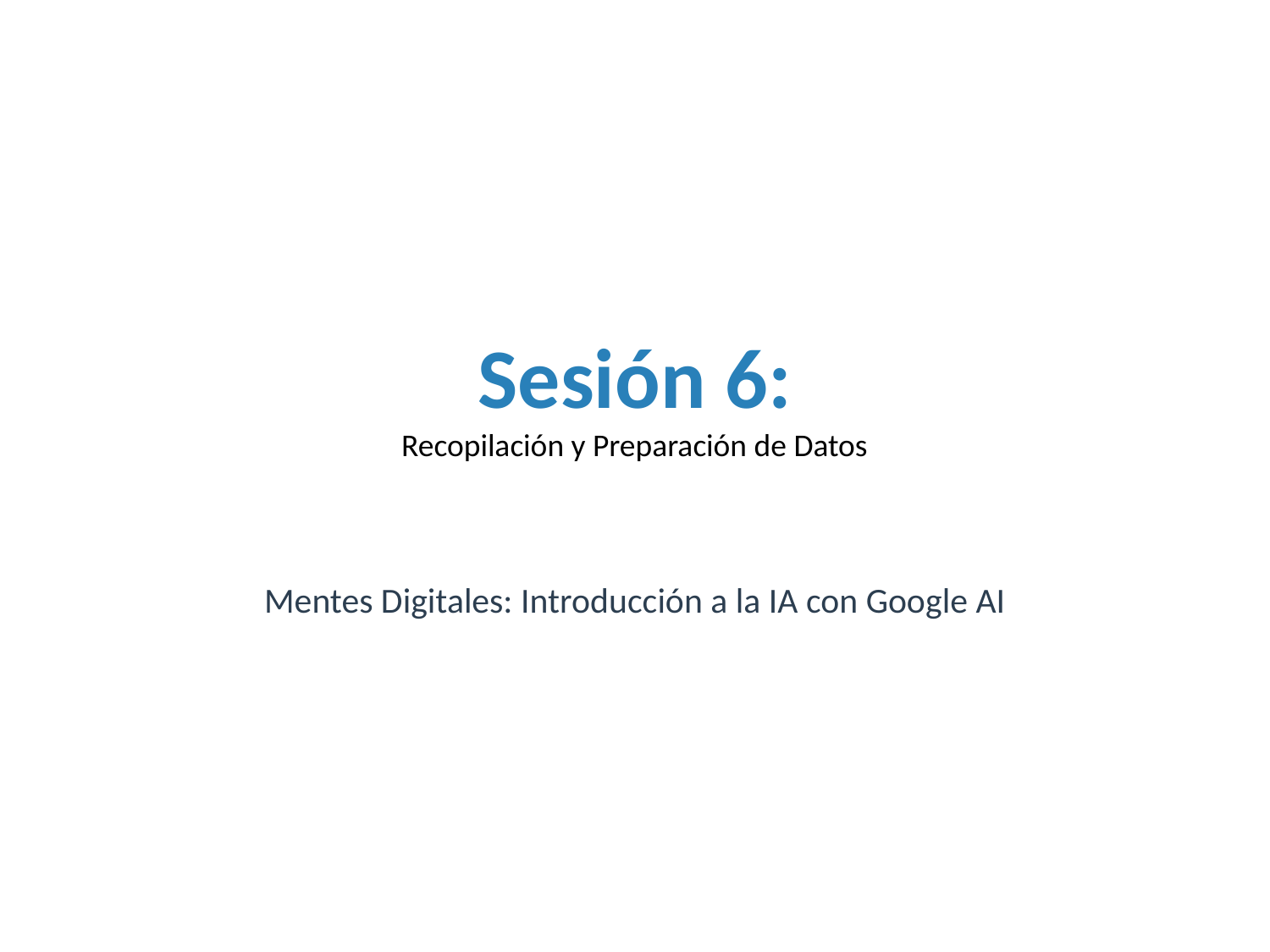

Sesión 6:
Recopilación y Preparación de Datos
Mentes Digitales: Introducción a la IA con Google AI